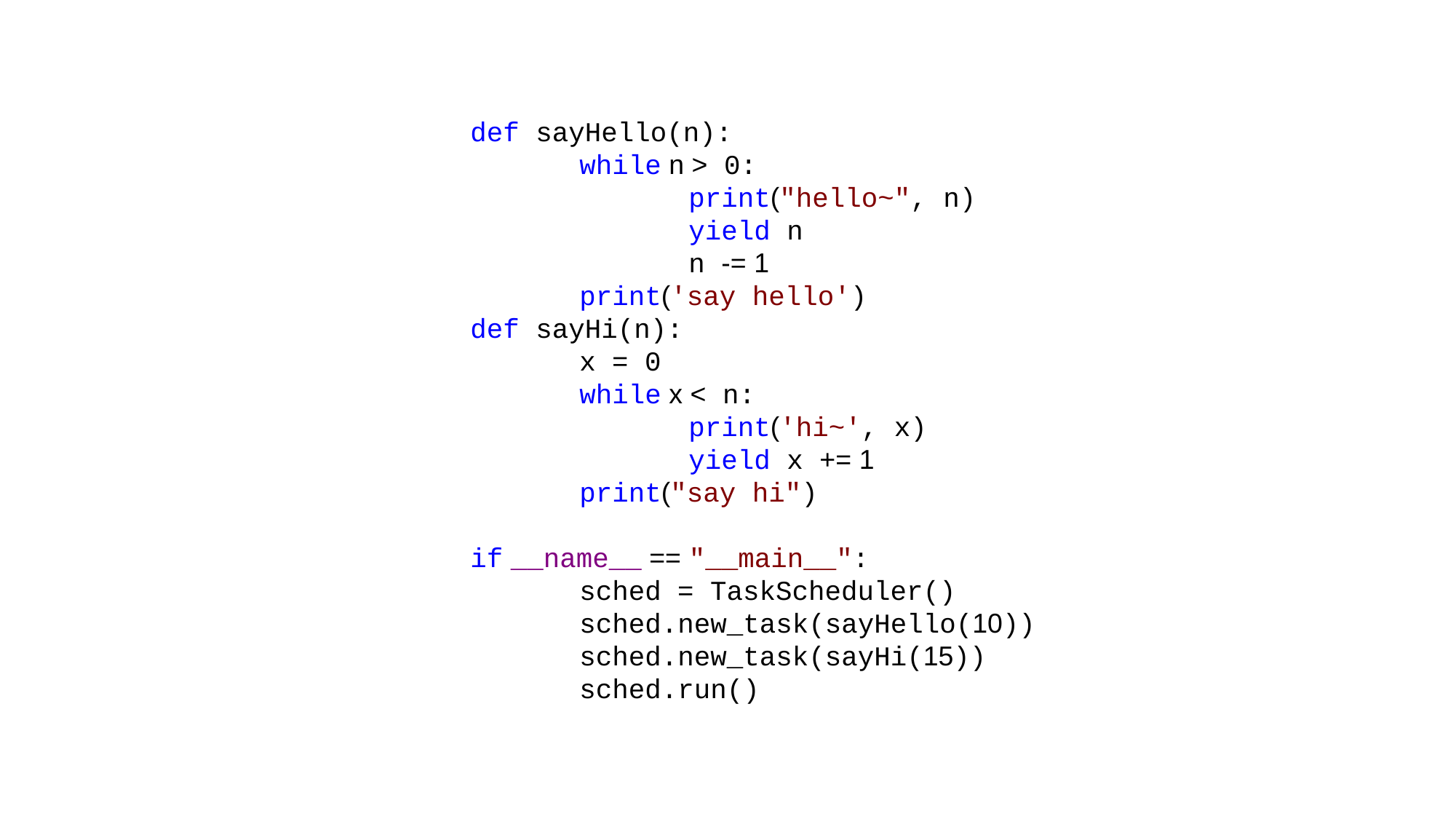

def sayHello(n):
	while n > 0:
		print("hello~", n)
		yield n
		n -= 1
	print('say hello')
def sayHi(n):
	x = 0
	while x < n:
		print('hi~', x)
		yield x += 1
	print("say hi")

if __name__ == "__main__":
	sched = TaskScheduler()
	sched.new_task(sayHello(10))
	sched.new_task(sayHi(15))
	sched.run()